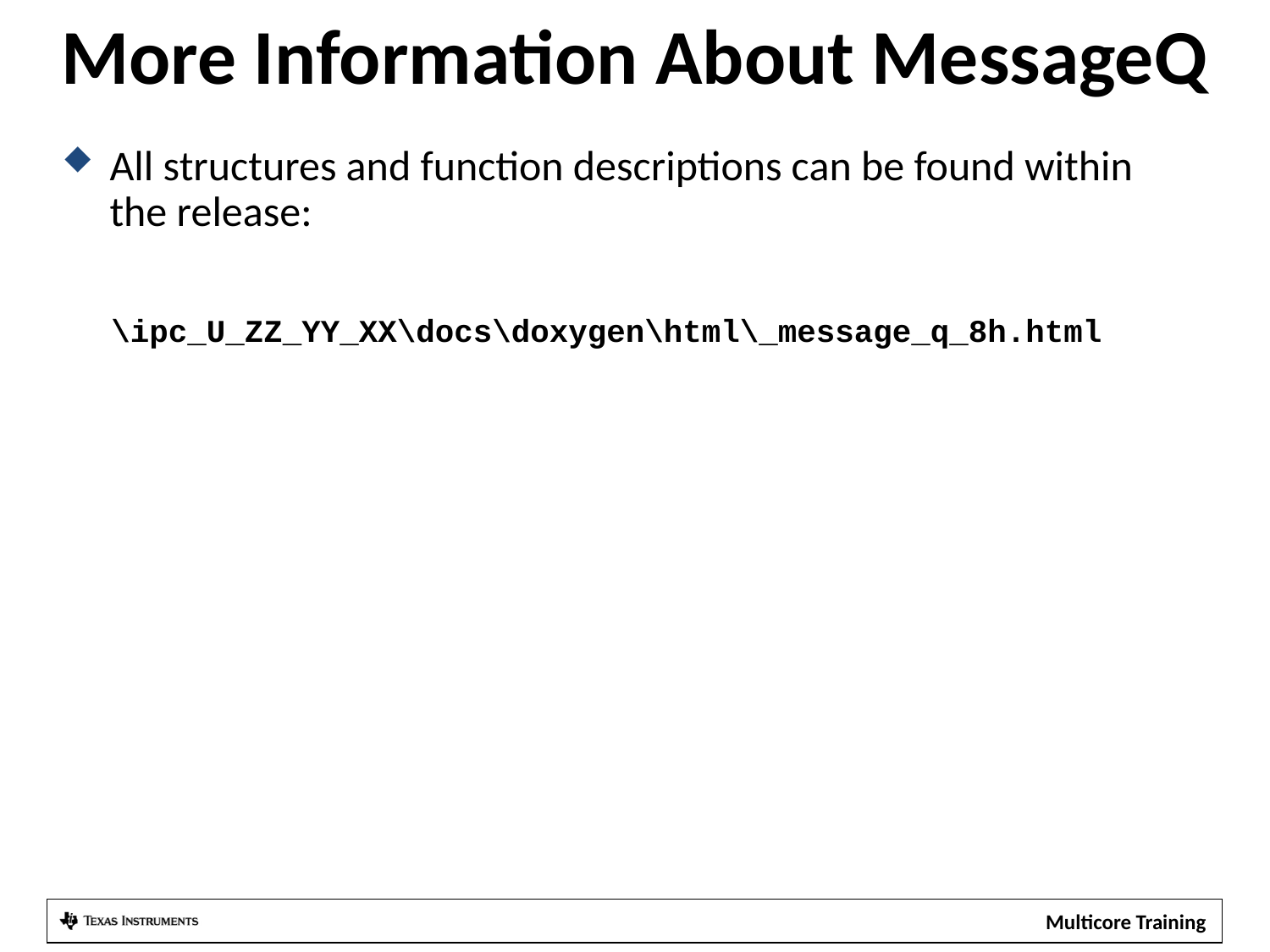

More Information About MessageQ
All structures and function descriptions can be found within the release:

\ipc_U_ZZ_YY_XX\docs\doxygen\html\_message_q_8h.html